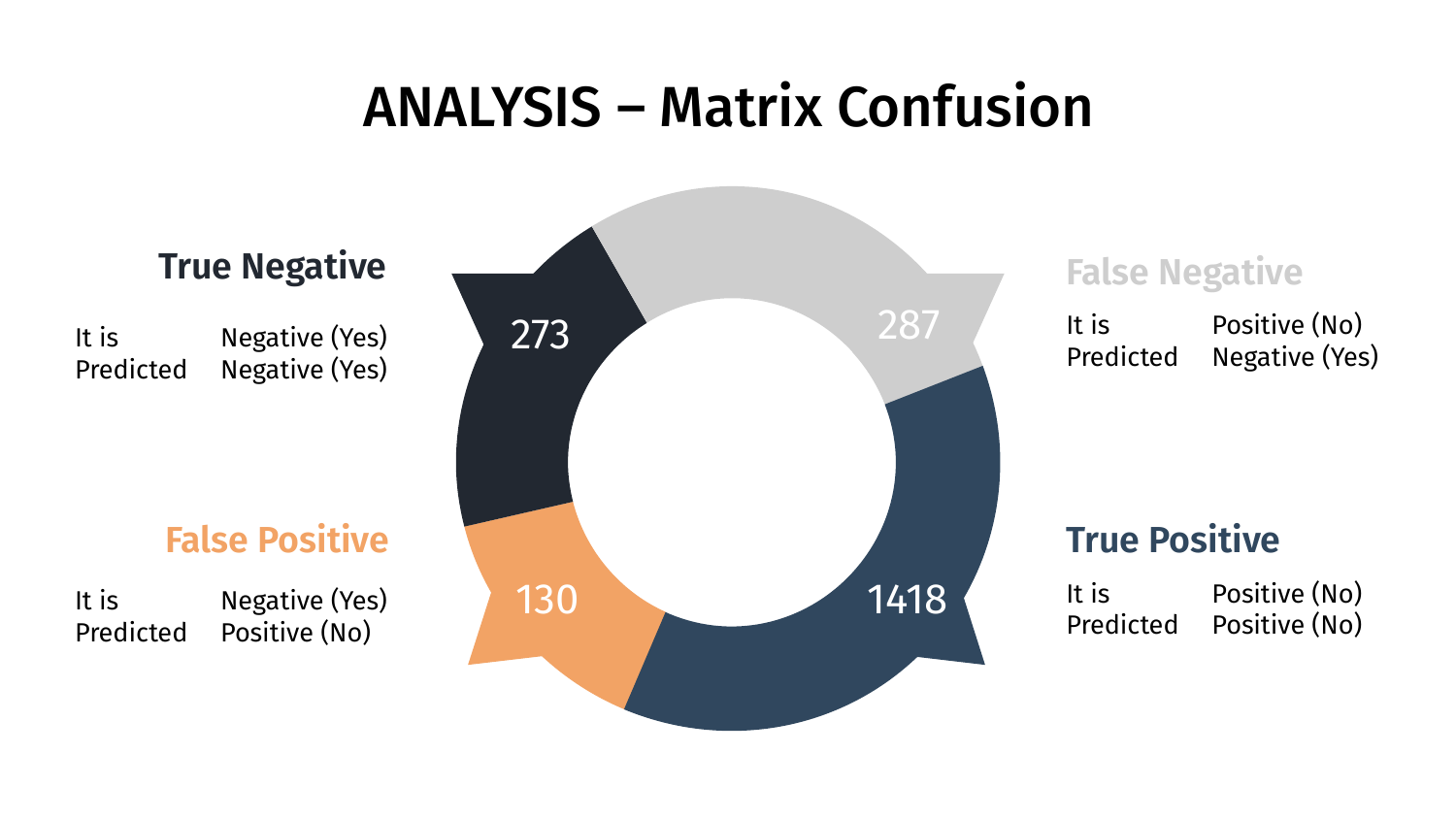

ANALYSIS – Matrix Confusion

True Negative
False Negative
287
273
It is	Positive (No)
Predicted 	Negative (Yes)
It is	Negative (Yes)
Predicted	Negative (Yes)

False Positive
True Positive
130
1418
It is 	Positive (No)
Predicted 	Positive (No)
It is	Negative (Yes)
Predicted	Positive (No)